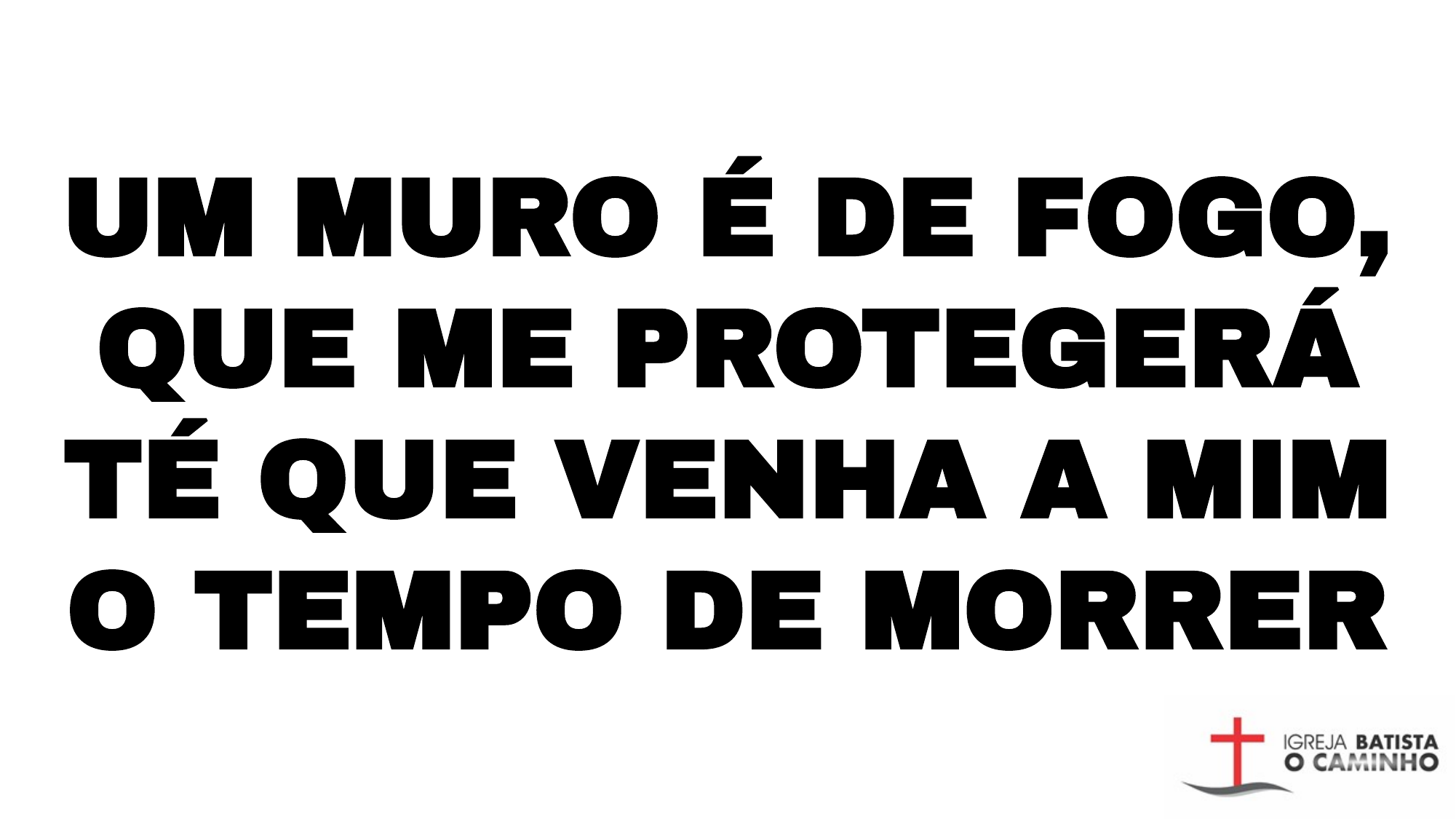

# UM MURO É DE FOGO, QUE ME PROTEGERÁ TÉ QUE VENHA A MIM O TEMPO DE MORRER